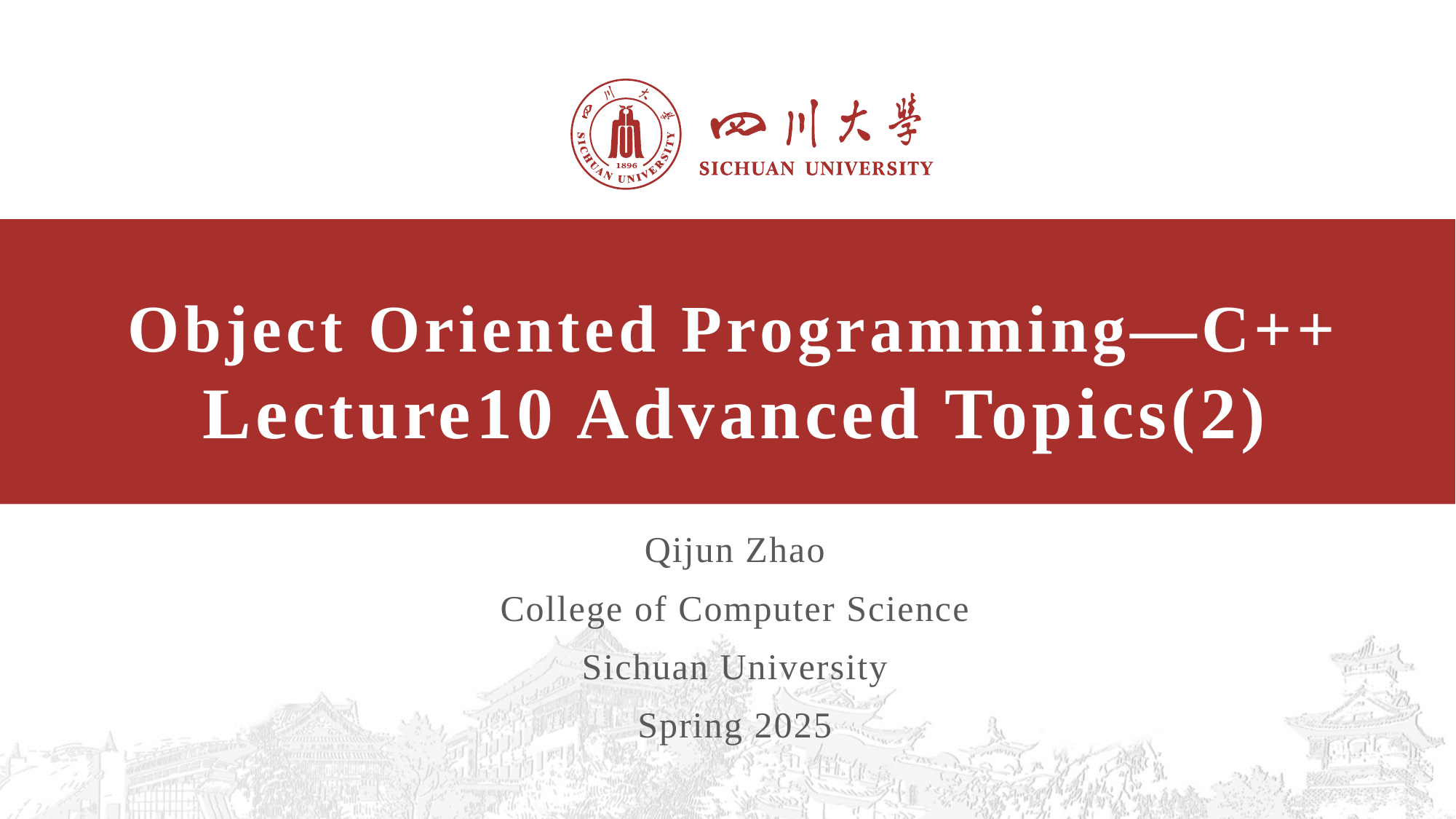

# Object Oriented Programming—C++ Lecture10 Advanced Topics(2)
Qijun Zhao
College of Computer Science
Sichuan University
Spring 2025